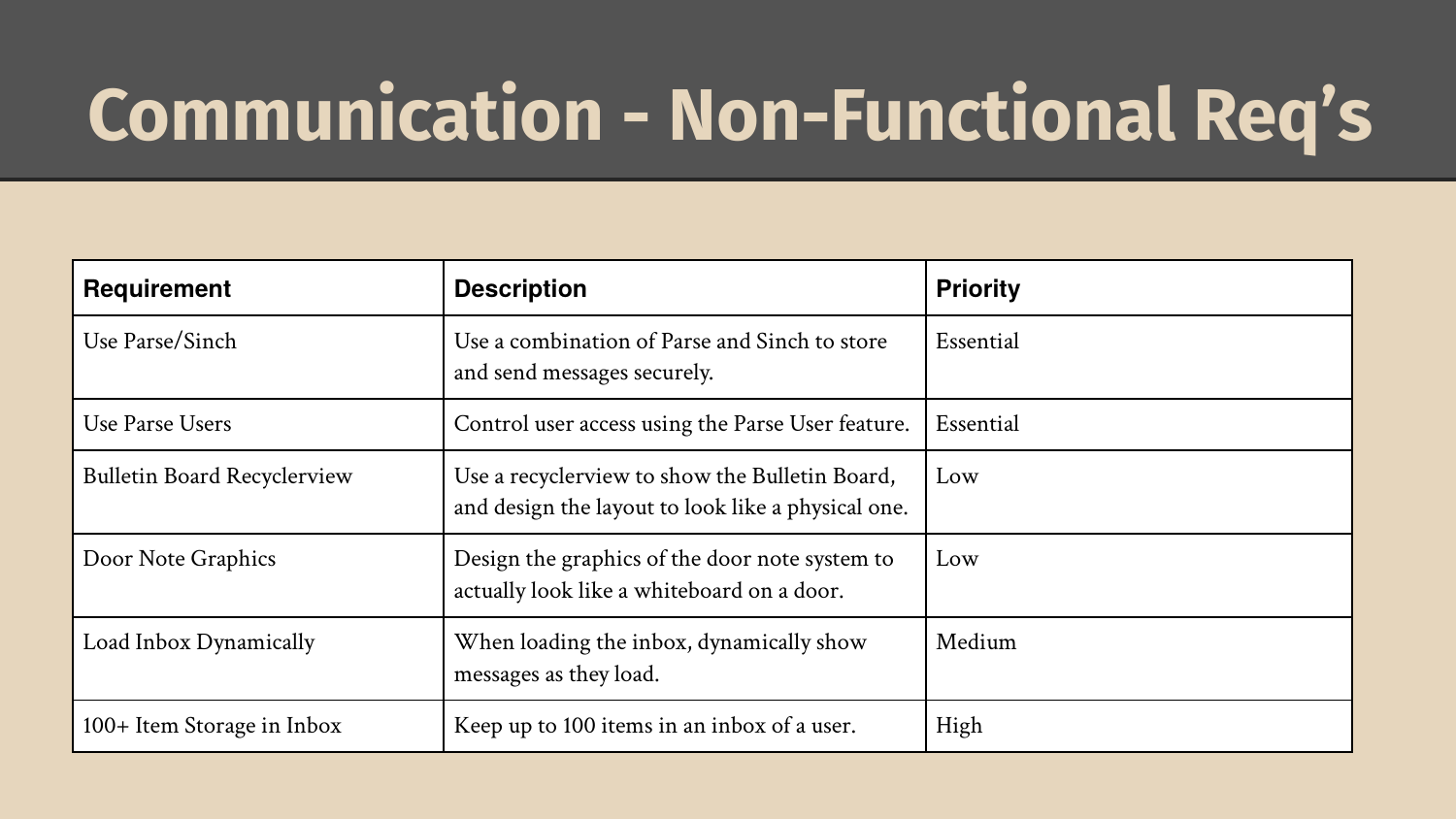

# Communication - Non-Functional Req’s
| Requirement | Description | Priority |
| --- | --- | --- |
| Use Parse/Sinch | Use a combination of Parse and Sinch to store and send messages securely. | Essential |
| Use Parse Users | Control user access using the Parse User feature. | Essential |
| Bulletin Board Recyclerview | Use a recyclerview to show the Bulletin Board, and design the layout to look like a physical one. | Low |
| Door Note Graphics | Design the graphics of the door note system to actually look like a whiteboard on a door. | Low |
| Load Inbox Dynamically | When loading the inbox, dynamically show messages as they load. | Medium |
| 100+ Item Storage in Inbox | Keep up to 100 items in an inbox of a user. | High |